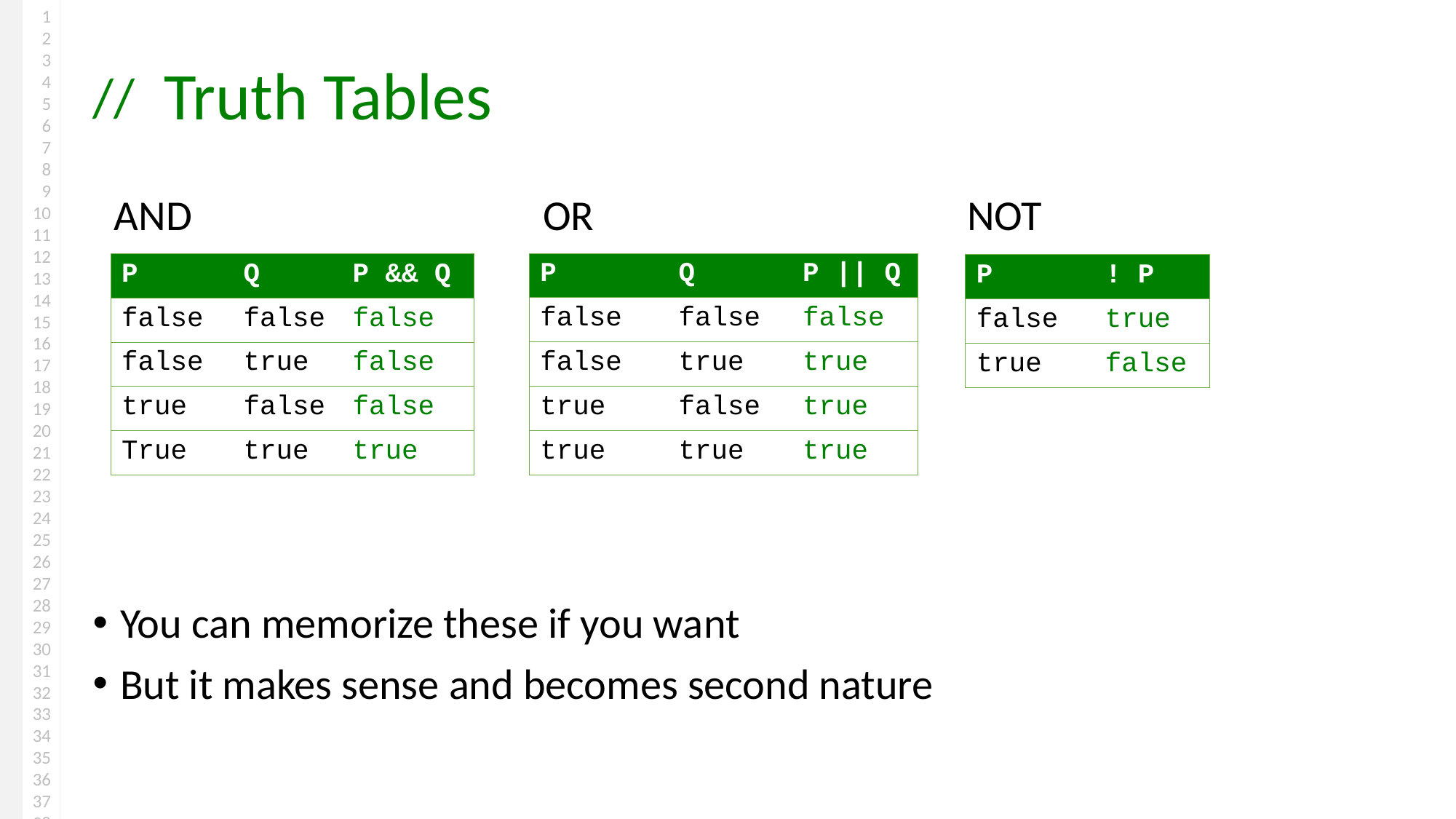

# Truth Tables

You can memorize these if you want
But it makes sense and becomes second nature
AND
OR
NOT
| P | Q | P || Q |
| --- | --- | --- |
| false | false | false |
| false | true | true |
| true | false | true |
| true | true | true |
| P | Q | P && Q |
| --- | --- | --- |
| false | false | false |
| false | true | false |
| true | false | false |
| True | true | true |
| P | ! P |
| --- | --- |
| false | true |
| true | false |